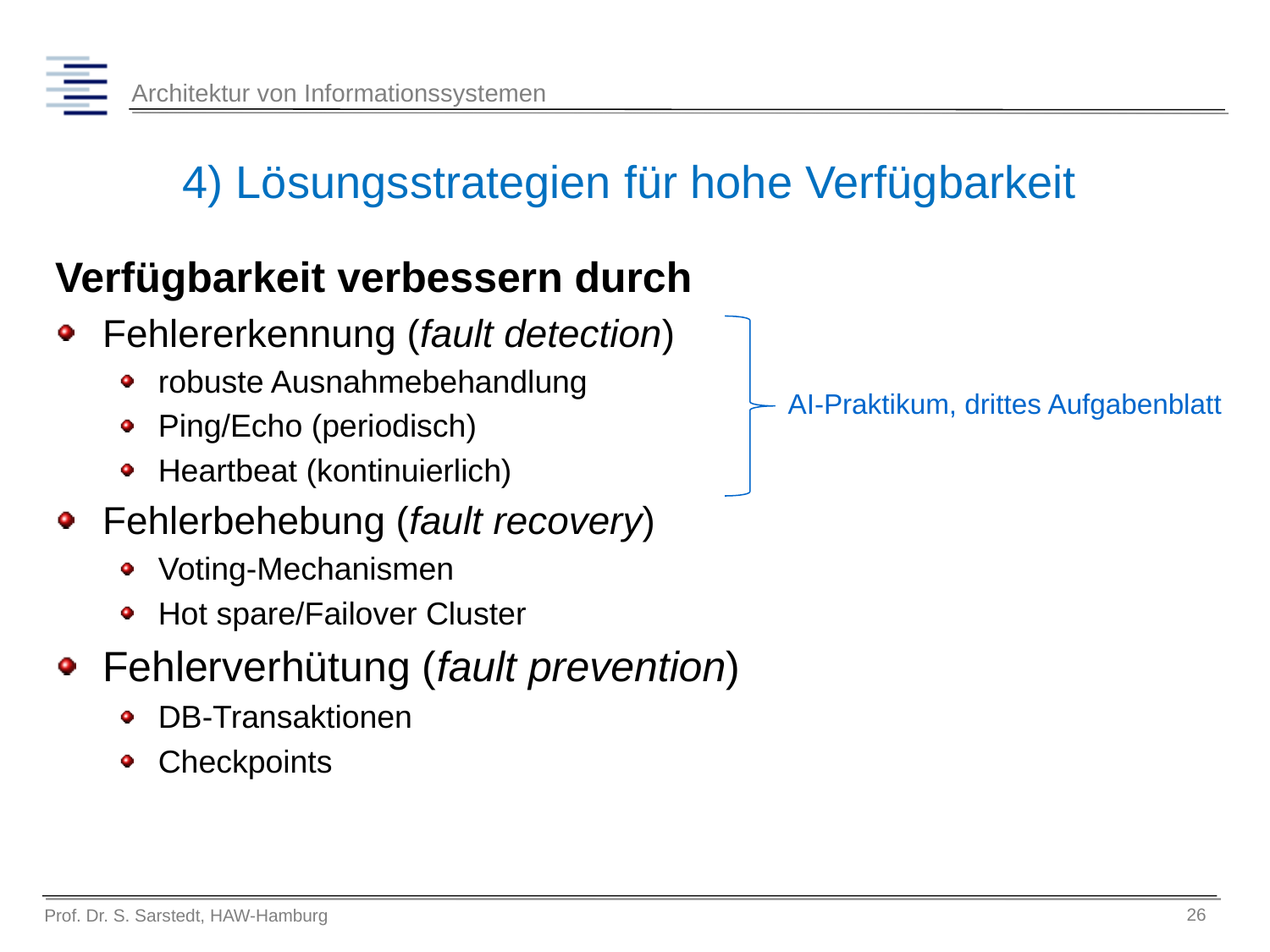

# 4) Lösungsstrategien für hohe Verfügbarkeit
Verfügbarkeit verbessern durch
Fehlererkennung (fault detection)
robuste Ausnahmebehandlung
Ping/Echo (periodisch)
Heartbeat (kontinuierlich)
Fehlerbehebung (fault recovery)
Voting-Mechanismen
Hot spare/Failover Cluster
Fehlerverhütung (fault prevention)
DB-Transaktionen
Checkpoints

AI-Praktikum, drittes Aufgabenblatt